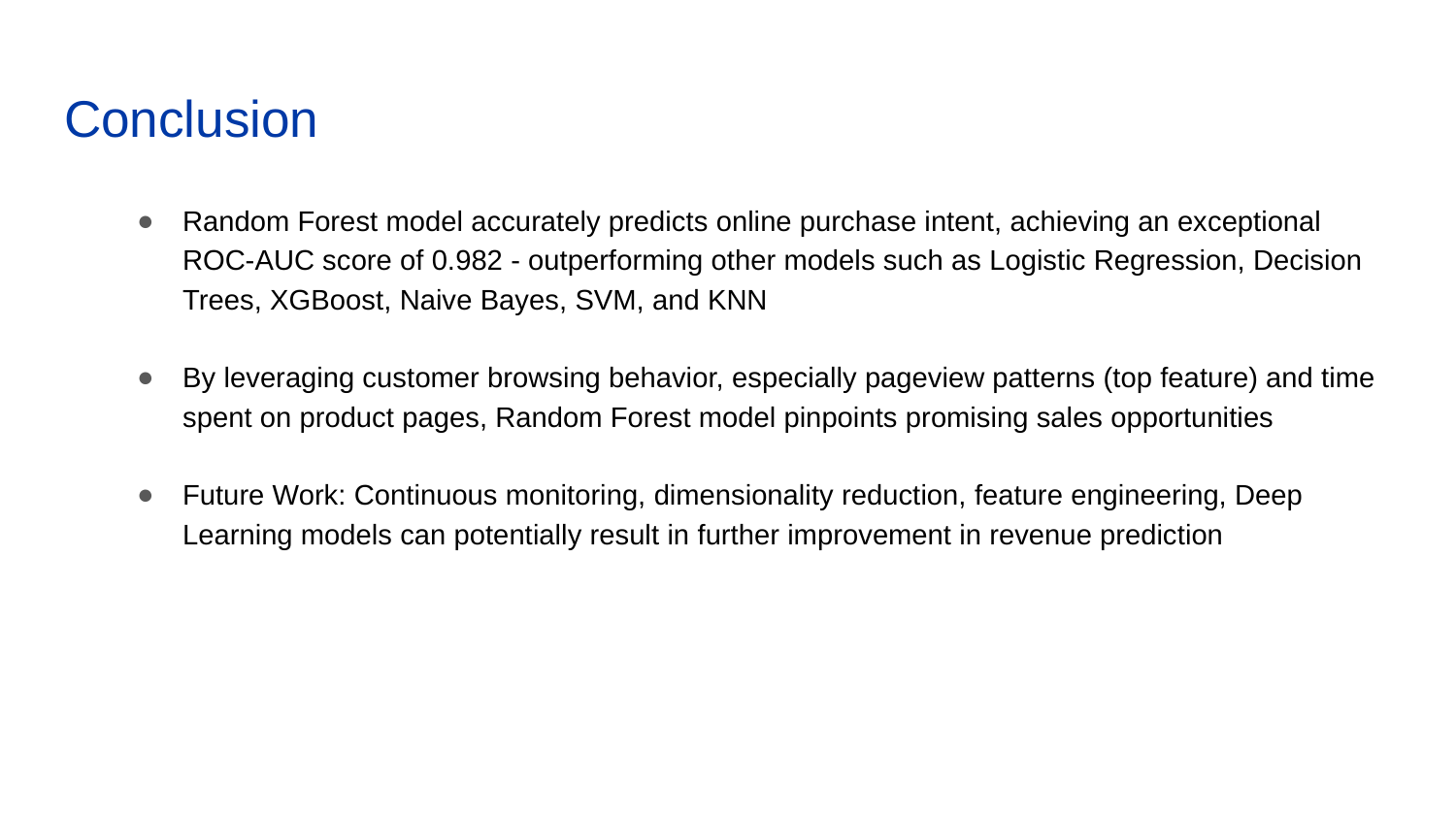

# Conclusion
Random Forest model accurately predicts online purchase intent, achieving an exceptional ROC-AUC score of 0.982 - outperforming other models such as Logistic Regression, Decision Trees, XGBoost, Naive Bayes, SVM, and KNN

By leveraging customer browsing behavior, especially pageview patterns (top feature) and time spent on product pages, Random Forest model pinpoints promising sales opportunities

Future Work: Continuous monitoring, dimensionality reduction, feature engineering, Deep Learning models can potentially result in further improvement in revenue prediction